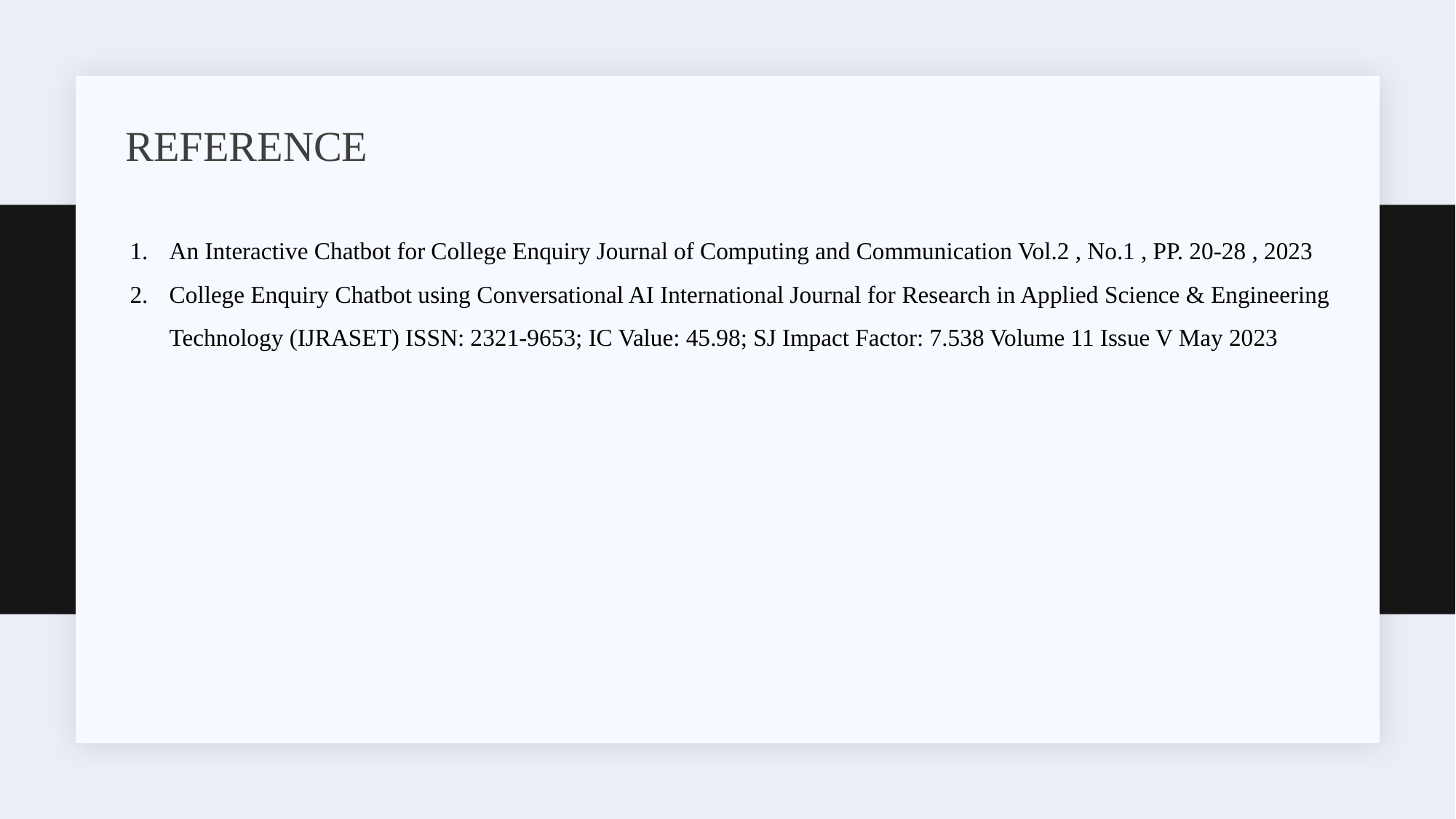

# REFERENCE
An Interactive Chatbot for College Enquiry Journal of Computing and Communication Vol.2 , No.1 , PP. 20-28 , 2023
College Enquiry Chatbot using Conversational AI International Journal for Research in Applied Science & Engineering Technology (IJRASET) ISSN: 2321-9653; IC Value: 45.98; SJ Impact Factor: 7.538 Volume 11 Issue V May 2023